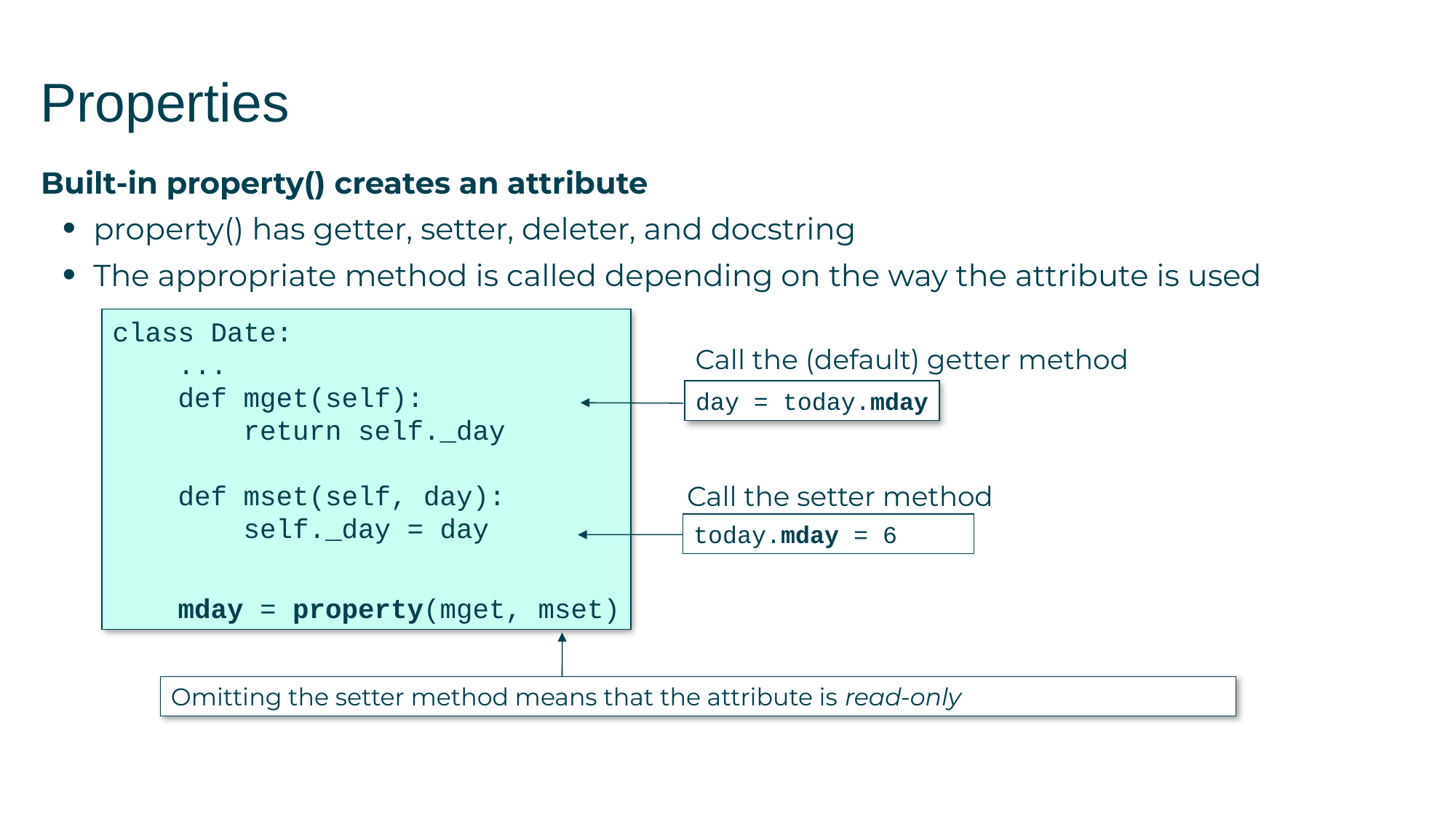

# Properties
Built-in property() creates an attribute
property() has getter, setter, deleter, and docstring
The appropriate method is called depending on the way the attribute is used
class Date:
    ...
    def mget(self):
        return self._day

    def mset(self, day):
        self._day = day

    mday = property(mget, mset)
Call the (default) getter method
day = today.mday

Call the setter method
today.mday = 6

Omitting the setter method means that the attribute is read-only